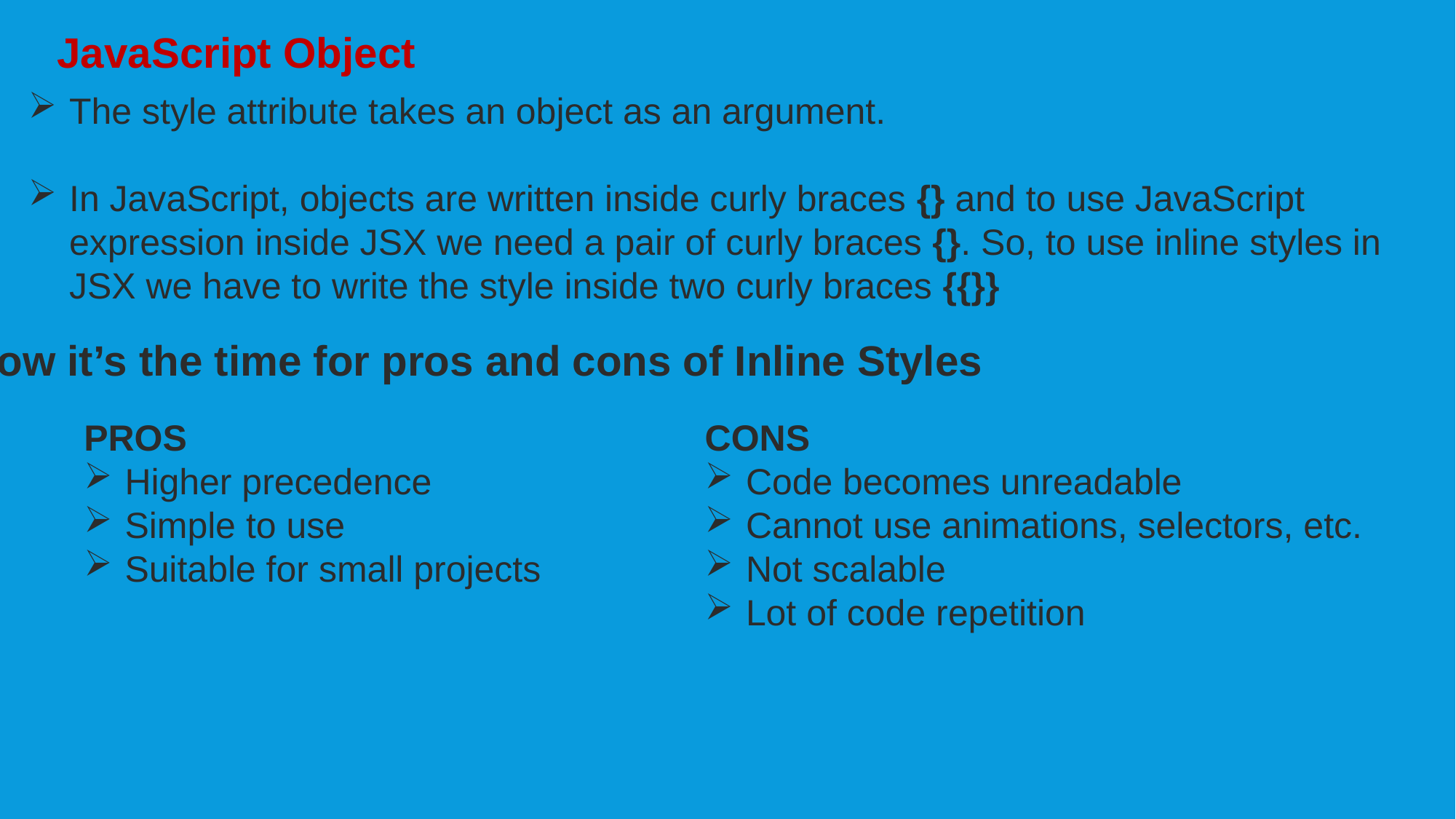

JavaScript Object
The style attribute takes an object as an argument.

In JavaScript, objects are written inside curly braces {} and to use JavaScript expression inside JSX we need a pair of curly braces {}. So, to use inline styles in JSX we have to write the style inside two curly braces {{}}
Now it’s the time for pros and cons of Inline Styles
PROS
Higher precedence
Simple to use
Suitable for small projects
CONS
Code becomes unreadable
Cannot use animations, selectors, etc.
Not scalable
Lot of code repetition